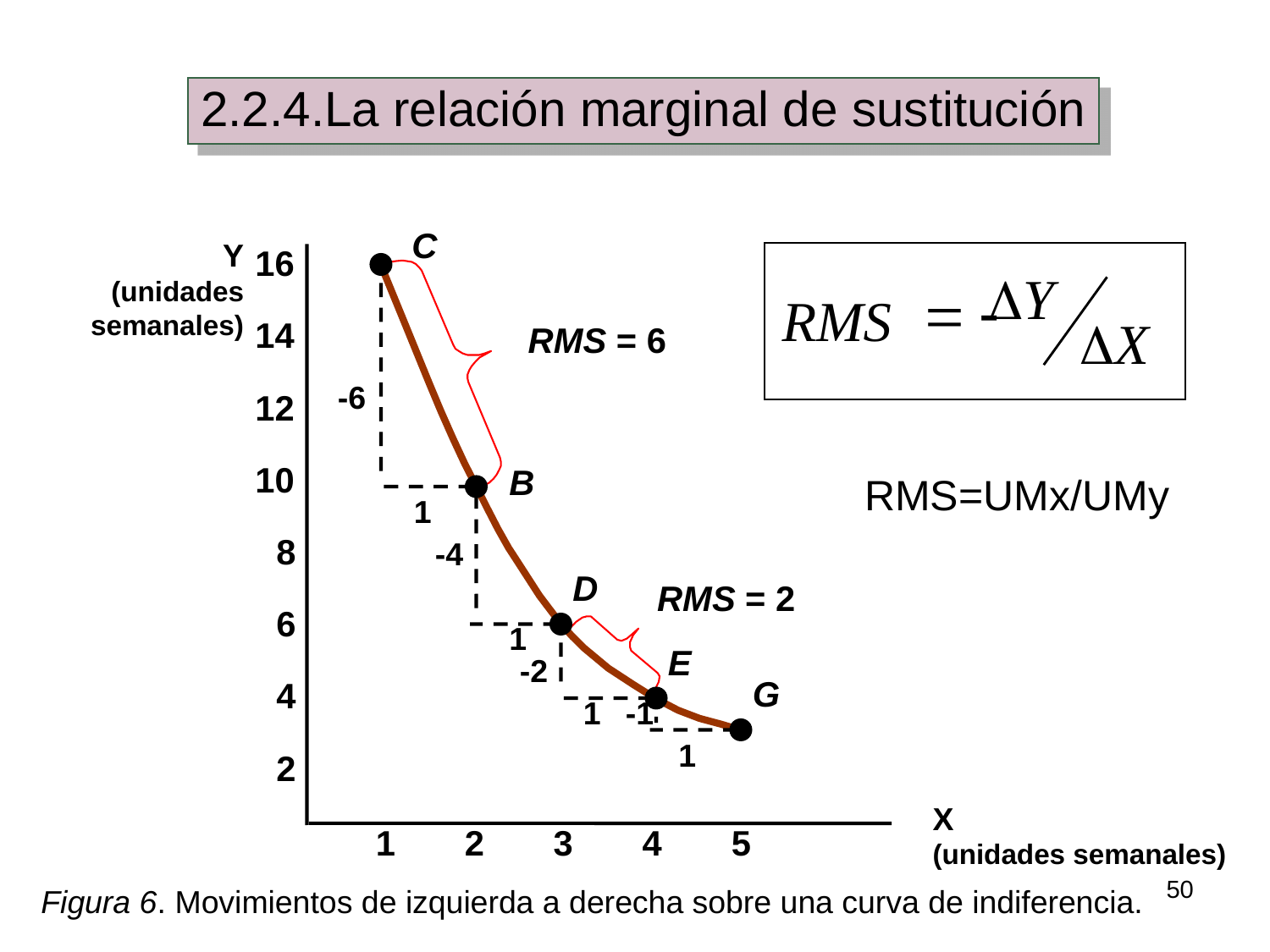

2.2.4.La relación marginal de sustitución
C
Y
(unidades semanales)
16

ΔY

=
−

RMS
14
ΔX
RMS = 6
-6
12
10
B
RMS=UMx/UMy

1

8
-4
D
RMS = 2
6
1

E

-2
G
4
1
-1

1

2
X
(unidades semanales)
1
2
3
4
5

50

Figura 6. Movimientos de izquierda a derecha sobre una curva de indiferencia.